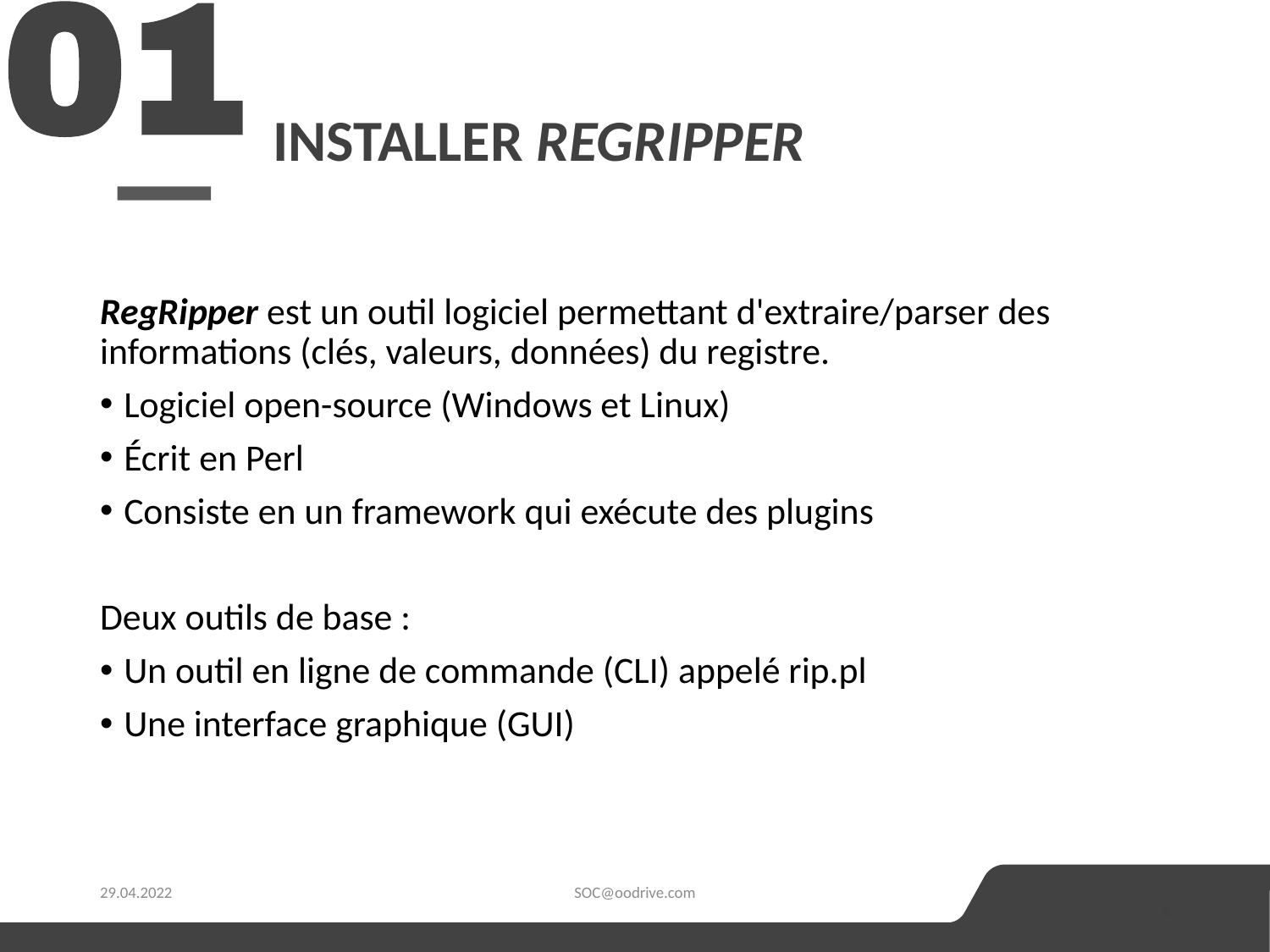

01
# Installer RegRipper
RegRipper est un outil logiciel permettant d'extraire/parser des informations (clés, valeurs, données) du registre.
Logiciel open-source (Windows et Linux)
Écrit en Perl
Consiste en un framework qui exécute des plugins

Deux outils de base :
Un outil en ligne de commande (CLI) appelé rip.pl
Une interface graphique (GUI)
Lorem Ipsum Dolor Sit
29.04.2022
SOC@oodrive.com
4